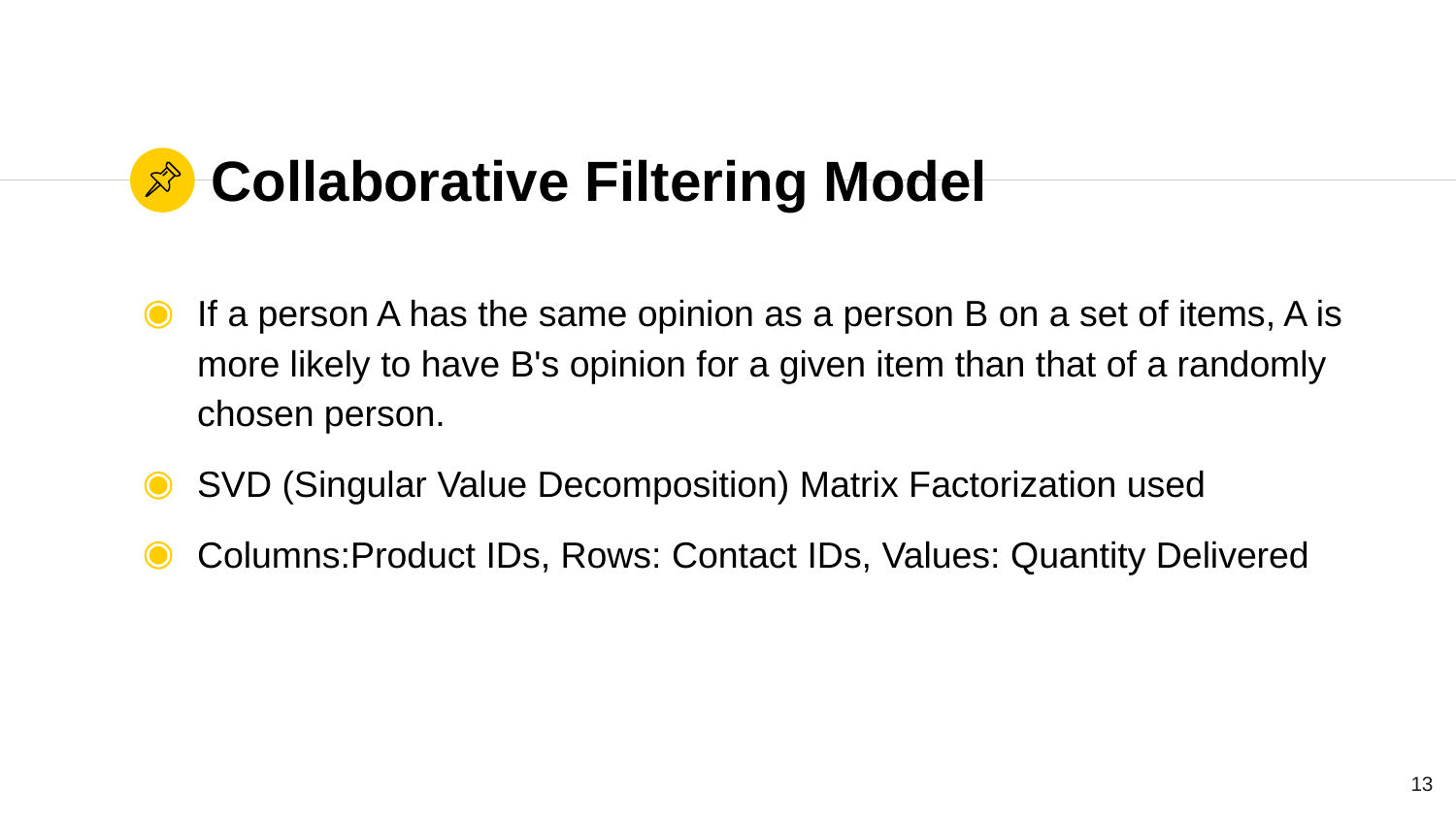

Collaborative Filtering Model

If a person A has the same opinion as a person B on a set of items, A is more likely to have B's opinion for a given item than that of a randomly chosen person.
SVD (Singular Value Decomposition) Matrix Factorization used
Columns:Product IDs, Rows: Contact IDs, Values: Quantity Delivered

13